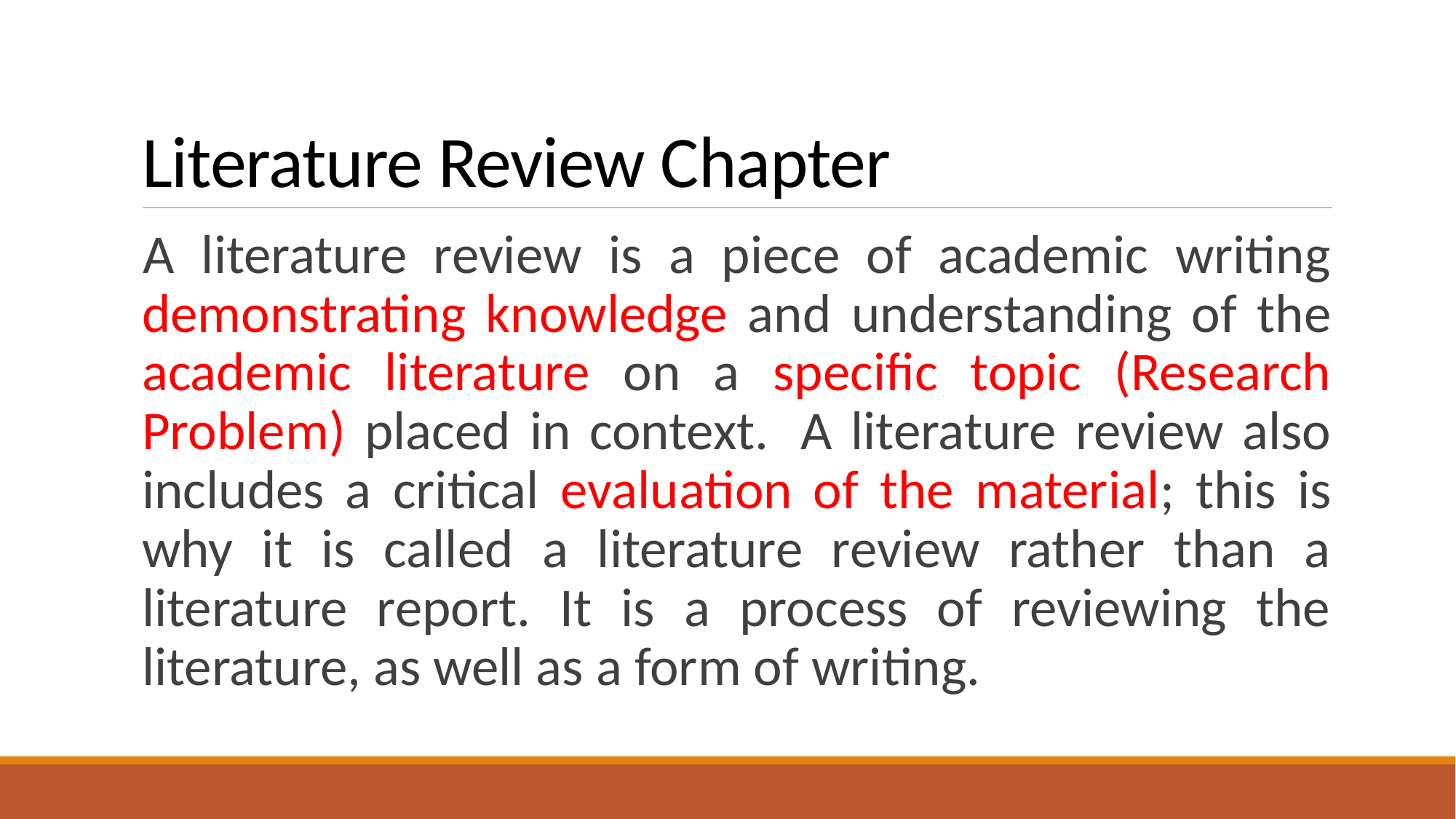

# Literature Review Chapter
A literature review is a piece of academic writing demonstrating knowledge and understanding of the academic literature on a specific topic (Research Problem) placed in context.  A literature review also includes a critical evaluation of the material; this is why it is called a literature review rather than a literature report. It is a process of reviewing the literature, as well as a form of writing.